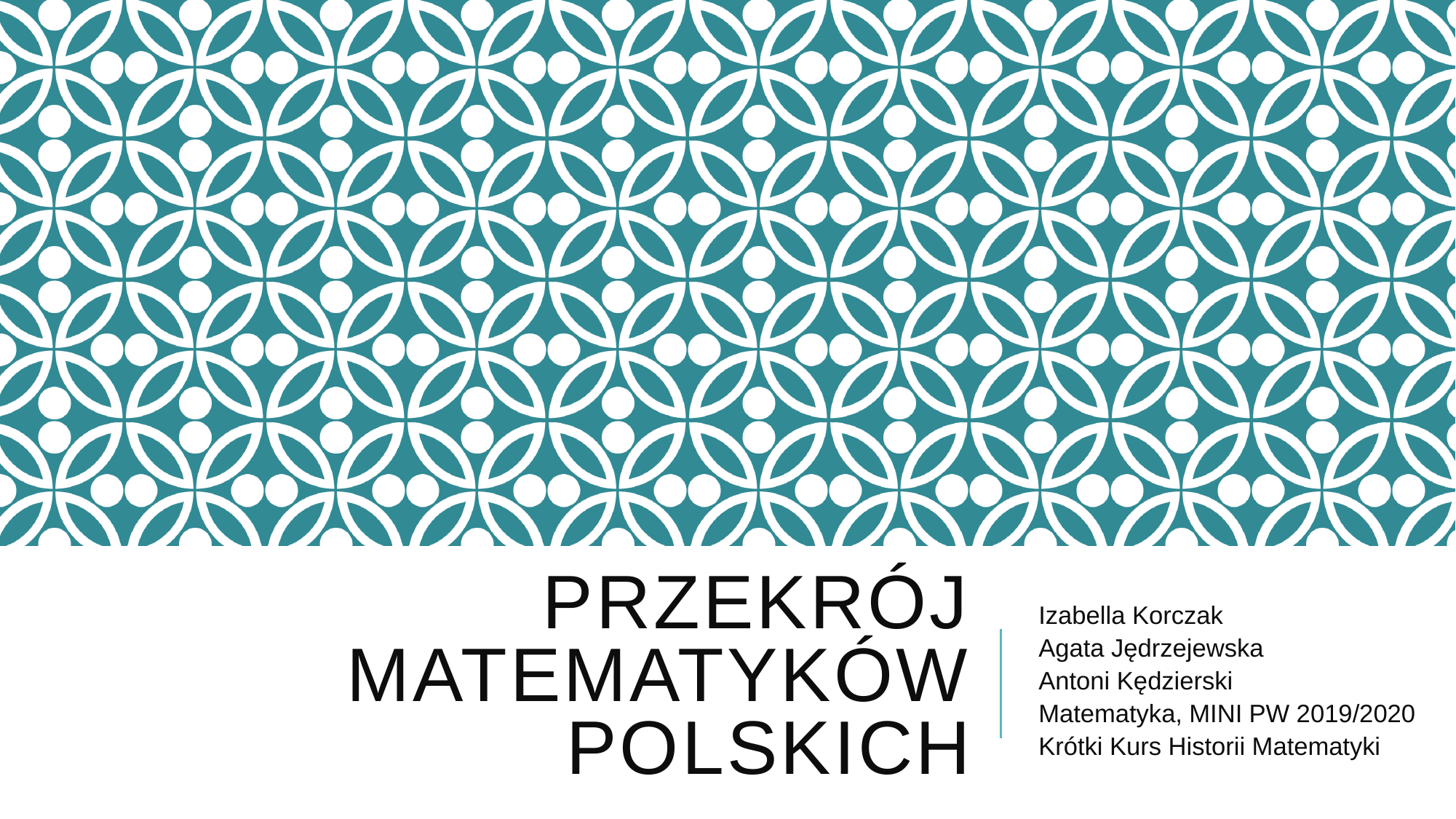

# PRZEKRÓJ Matematyków polskich
Izabella Korczak
Agata Jędrzejewska
Antoni Kędzierski
Matematyka, MINI PW 2019/2020
Krótki Kurs Historii Matematyki